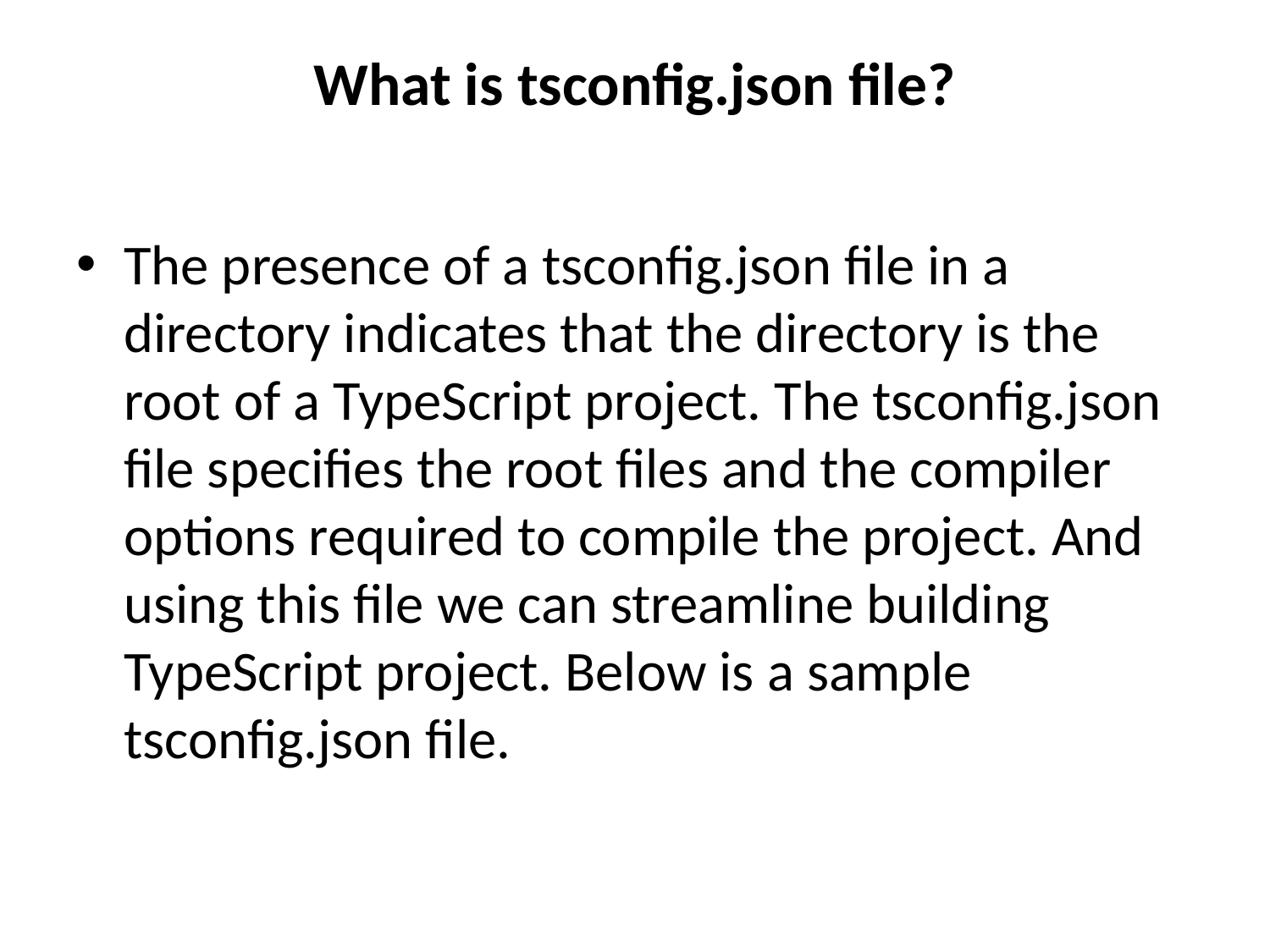

# What is tsconfig.json file?
The presence of a tsconfig.json file in a directory indicates that the directory is the root of a TypeScript project. The tsconfig.json file specifies the root files and the compiler options required to compile the project. And using this file we can streamline building TypeScript project. Below is a sample tsconfig.json file.